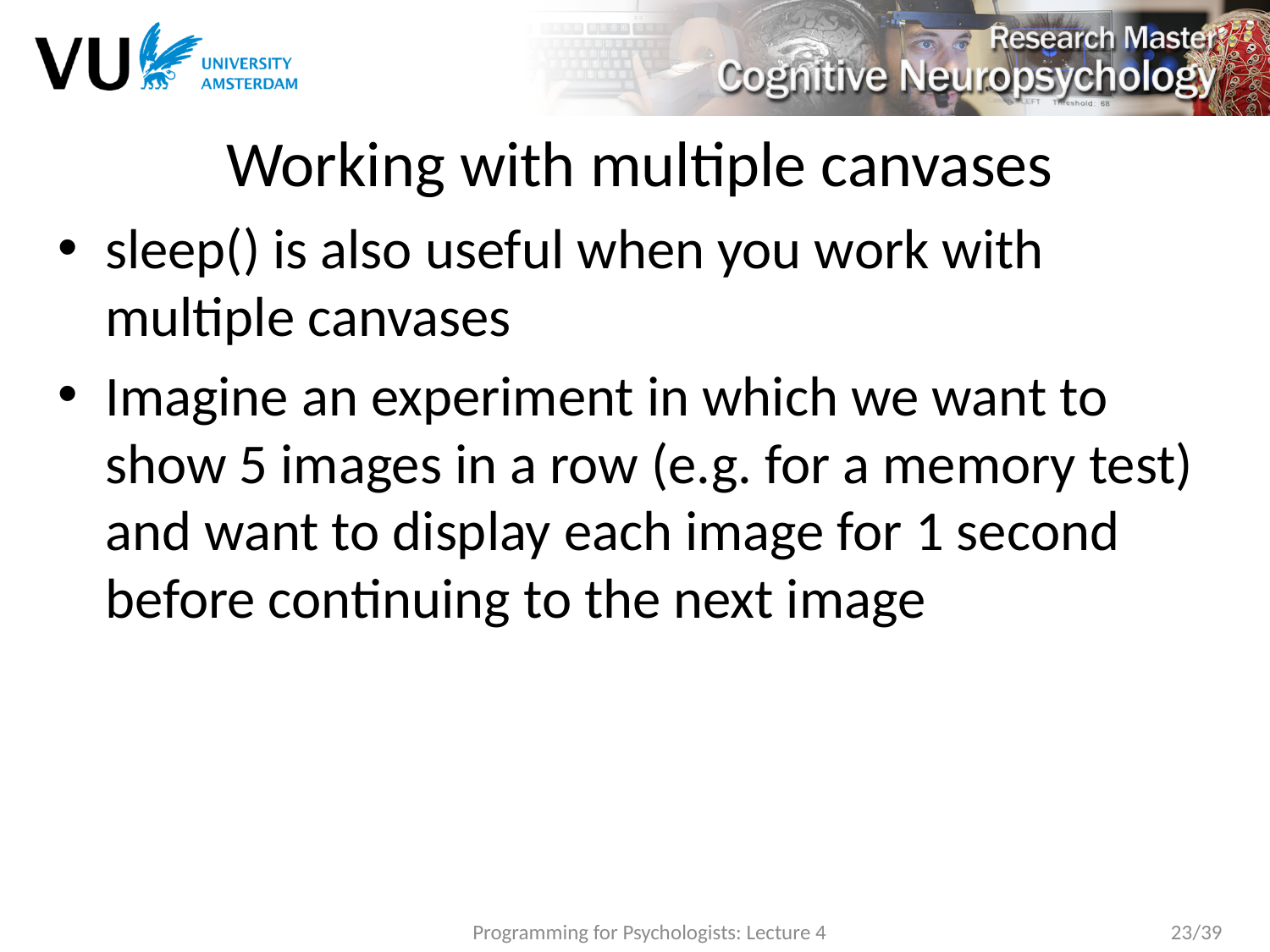

# Working with multiple canvases
sleep() is also useful when you work with multiple canvases
Imagine an experiment in which we want to show 5 images in a row (e.g. for a memory test) and want to display each image for 1 second before continuing to the next image
Programming for Psychologists: Lecture 4
23/39